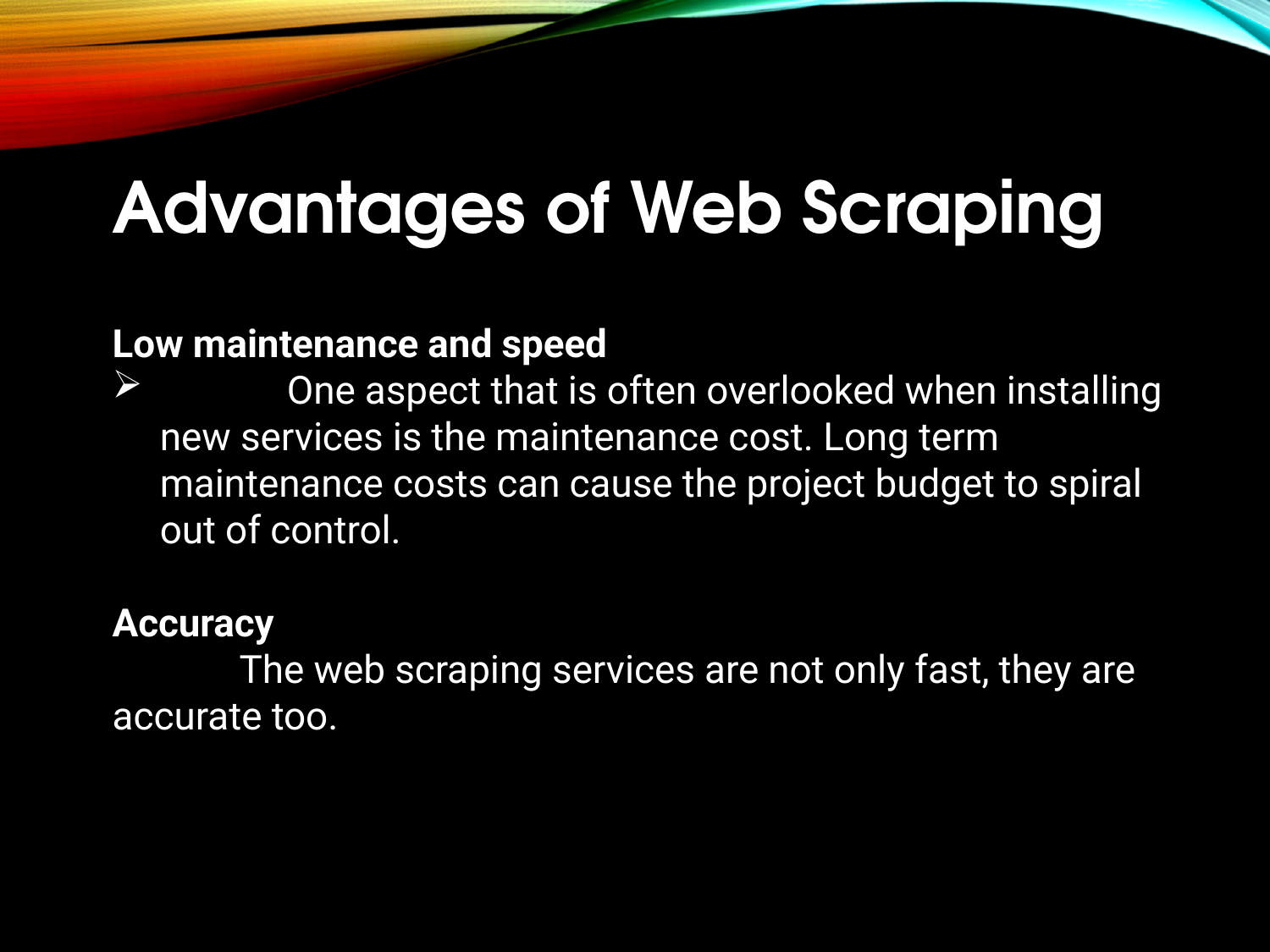

Advantages of Web Scraping
Low maintenance and speed
	One aspect that is often overlooked when installing new services is the maintenance cost. Long term maintenance costs can cause the project budget to spiral out of control.

Accuracy
	The web scraping services are not only fast, they are accurate too.